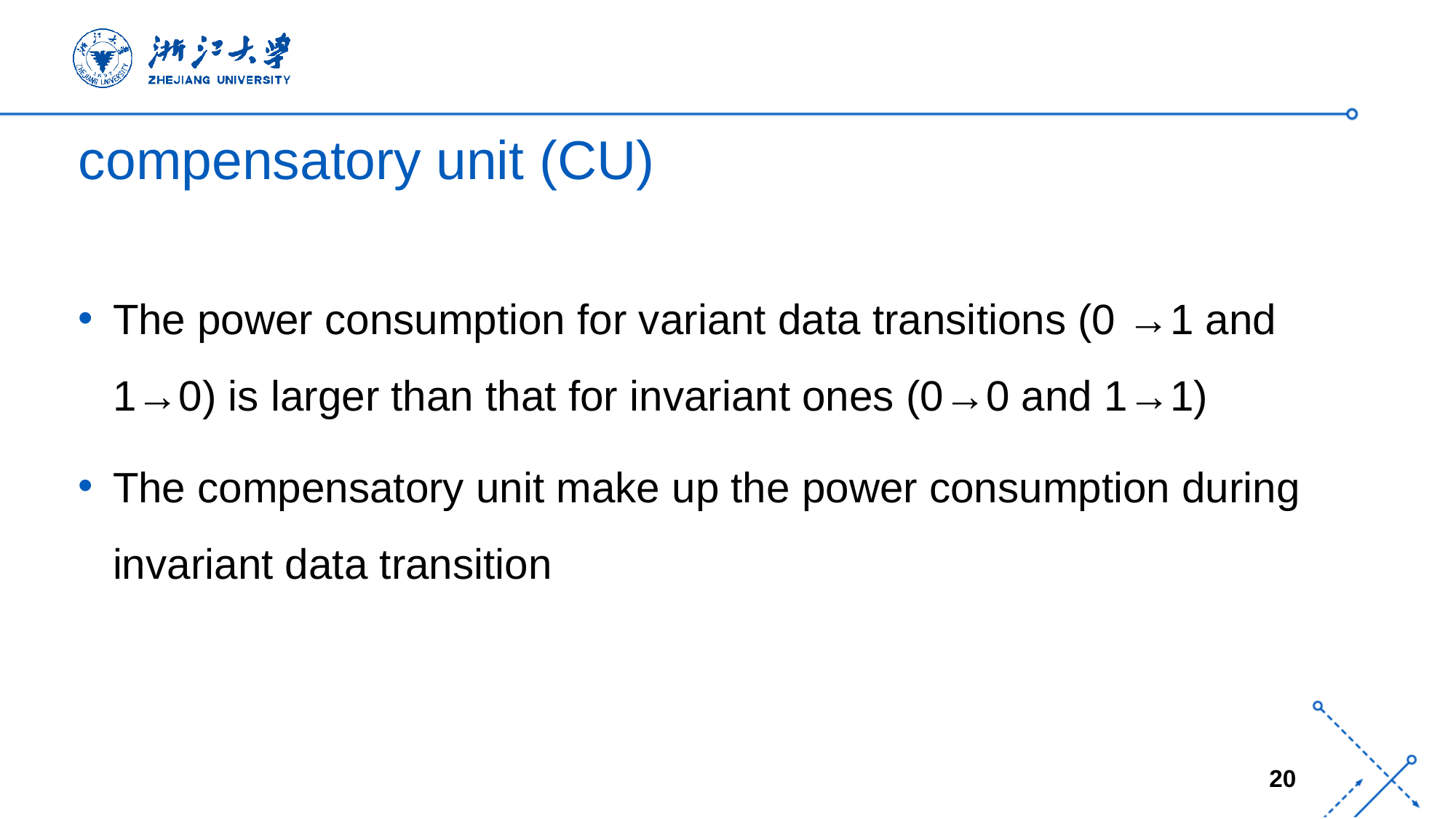

# compensatory unit (CU)
The power consumption for variant data transitions (0 →1 and 1→0) is larger than that for invariant ones (0→0 and 1→1)
The compensatory unit make up the power consumption during invariant data transition